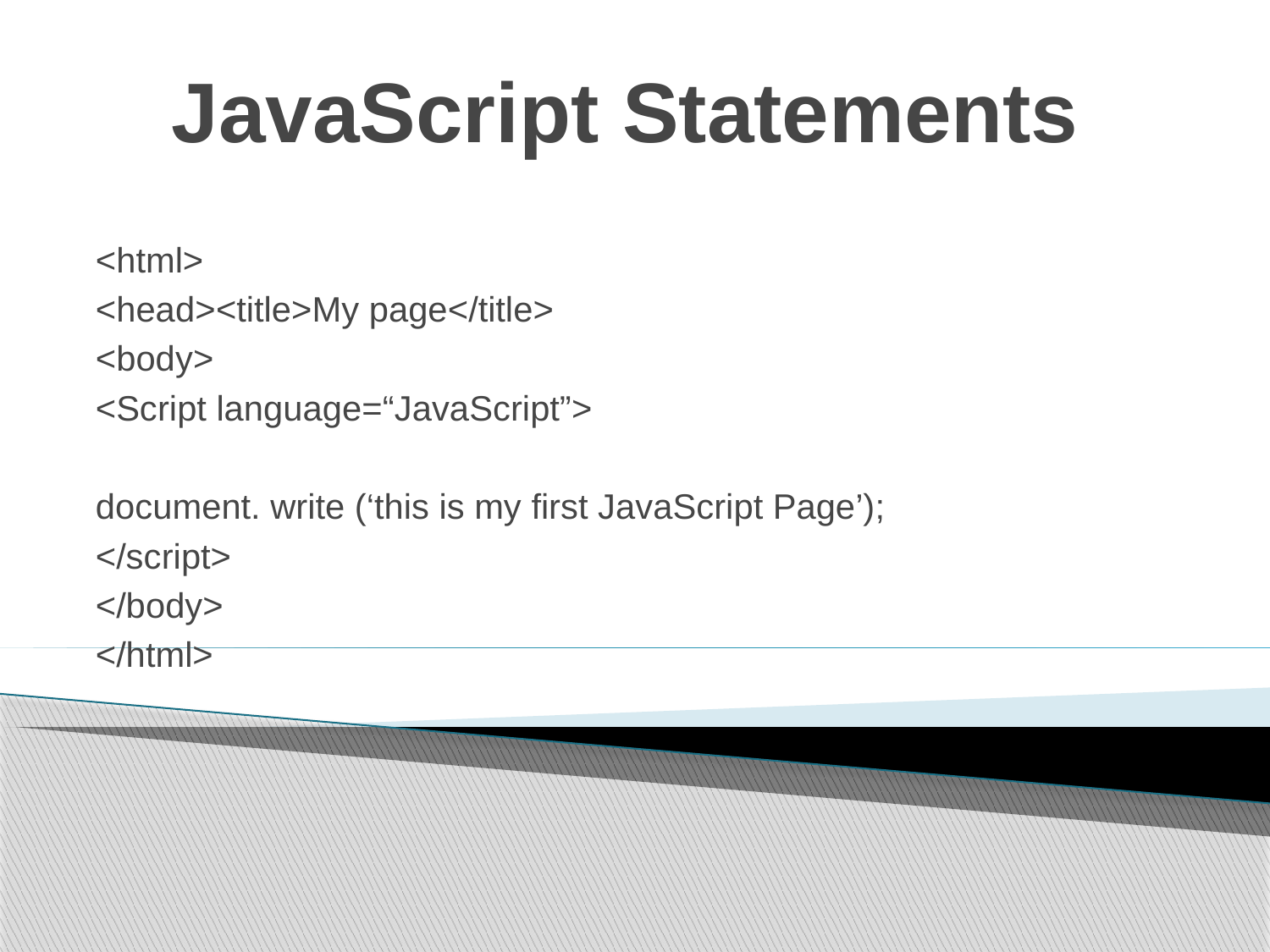

# JavaScript Statements

<html>
<head><title>My page</title>
<body>
<Script language=“JavaScript”>

document. write (‘this is my first JavaScript Page’);
</script>
</body>
</html>